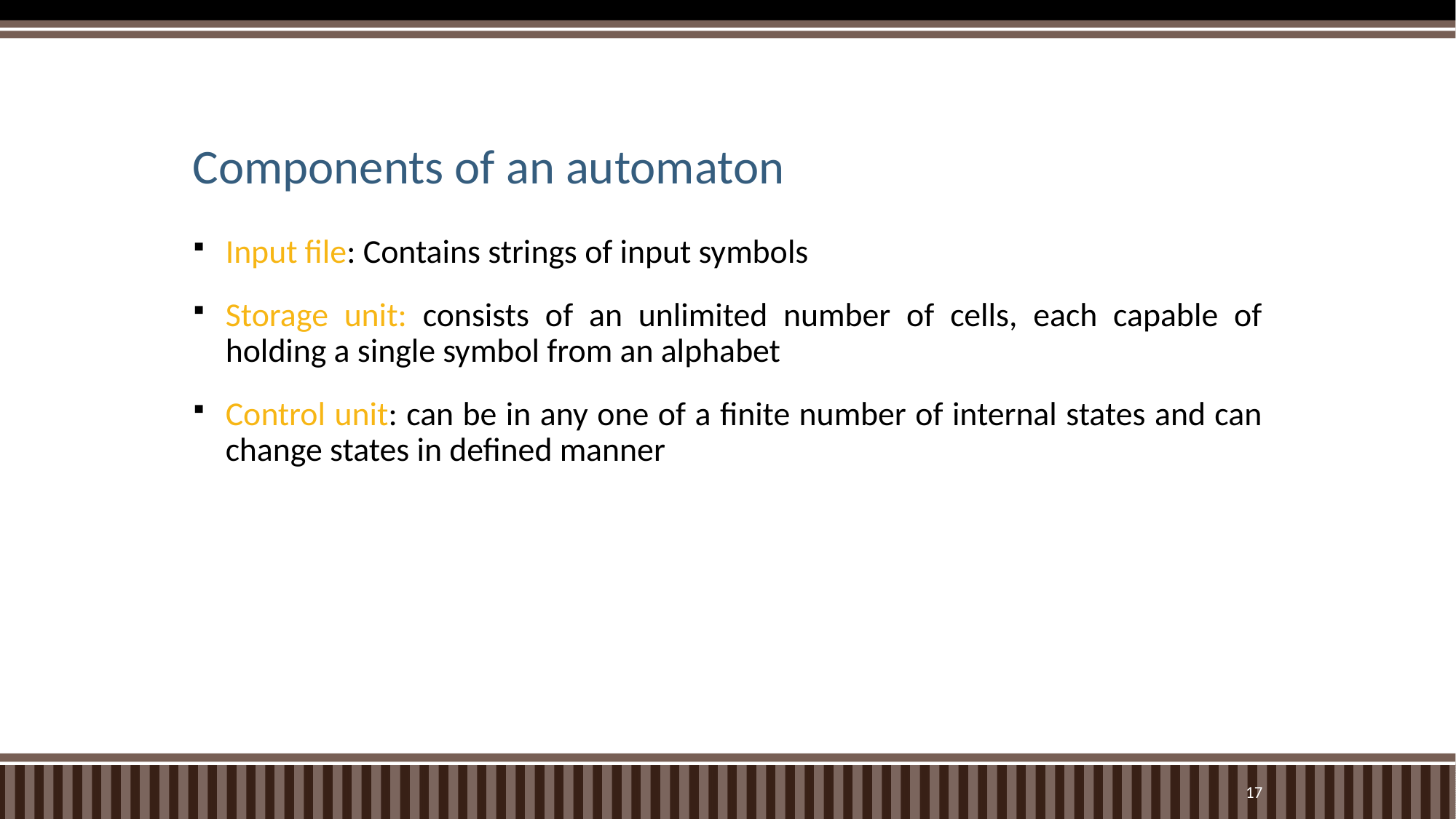

# Components of an automaton
Input file: Contains strings of input symbols
Storage unit: consists of an unlimited number of cells, each capable of holding a single symbol from an alphabet
Control unit: can be in any one of a finite number of internal states and can change states in defined manner
17